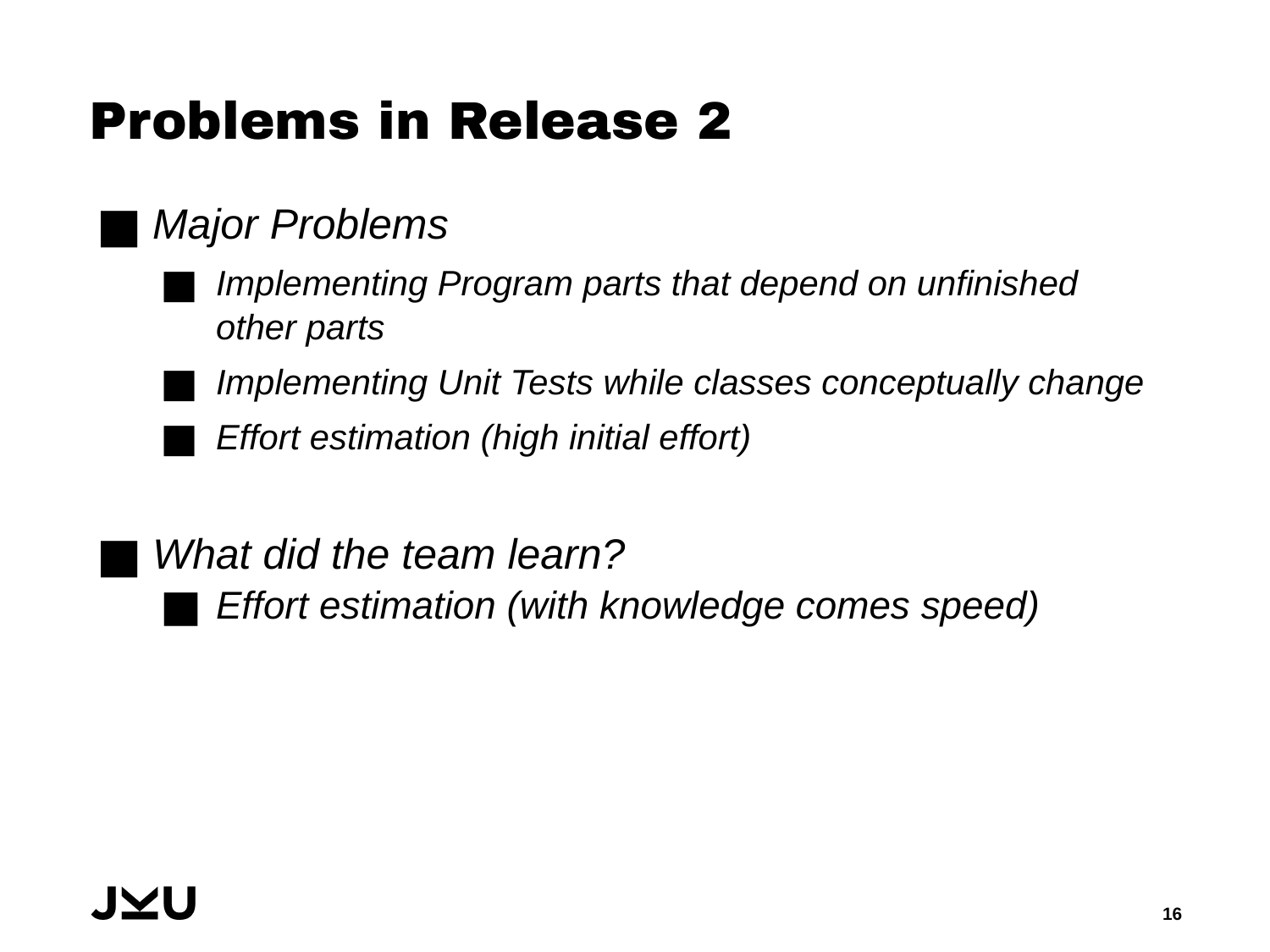

# Problems in Release 2
Major Problems
Implementing Program parts that depend on unfinished other parts
Implementing Unit Tests while classes conceptually change
Effort estimation (high initial effort)

What did the team learn?
Effort estimation (with knowledge comes speed)

16